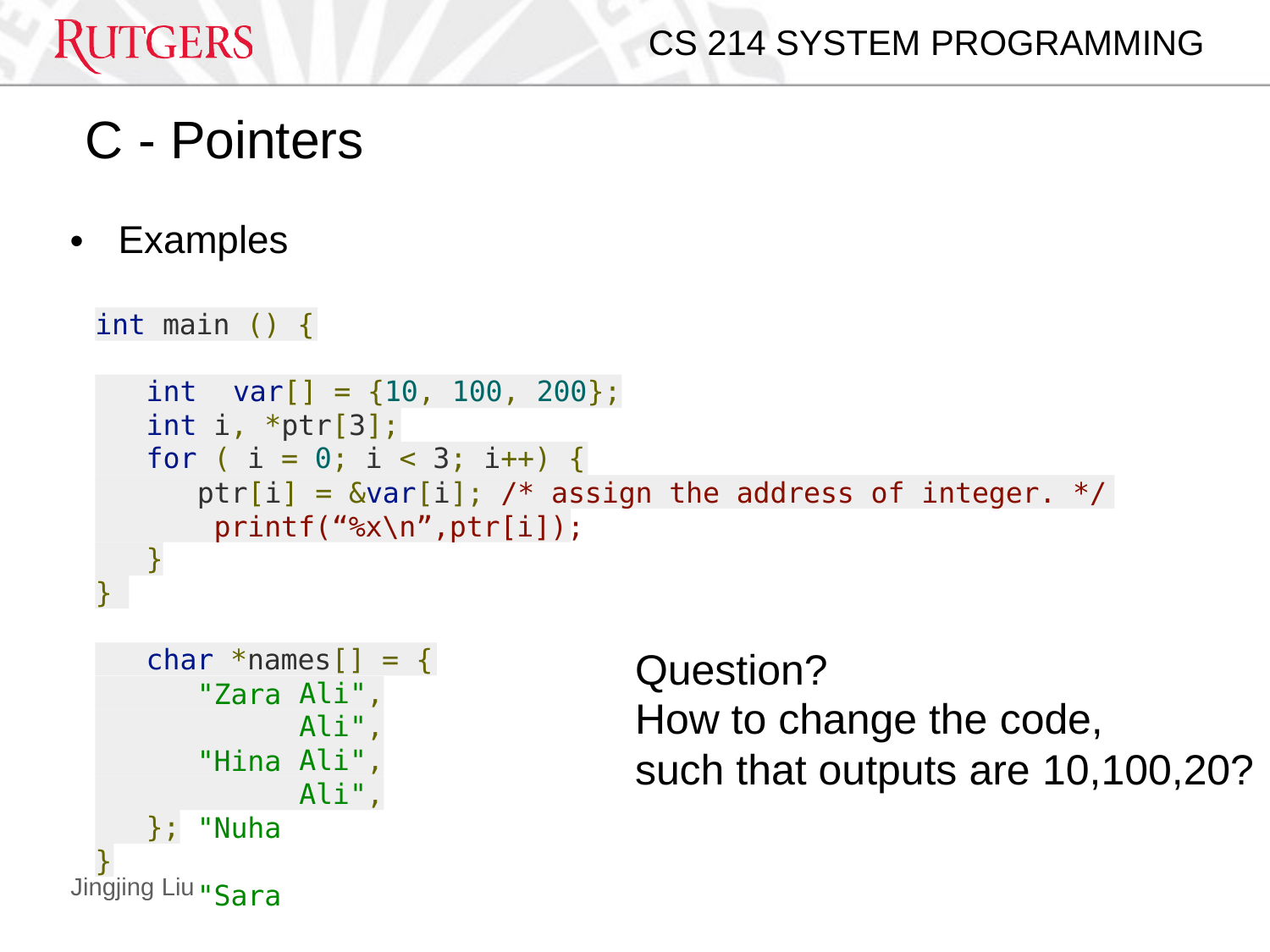

CS 214 SYSTEM PROGRAMMING
# C - Pointers
Examples
•
int main () {
int	var[] = {10, 100, 200};
int i, *ptr[3];
for ( i = 0; i < 3; i++) {
ptr[i] = &var[i]; /* assign the address of integer. */  printf(“%x\n”,ptr[i]);
}

}
char *names[] = {
Question?
How to change the code,
such that outputs are 10,100,20?
Ali",

"Zara  "Hina  "Nuha  "Sara
Ali",

Ali",

Ali",

};

}
Jingjing Liu